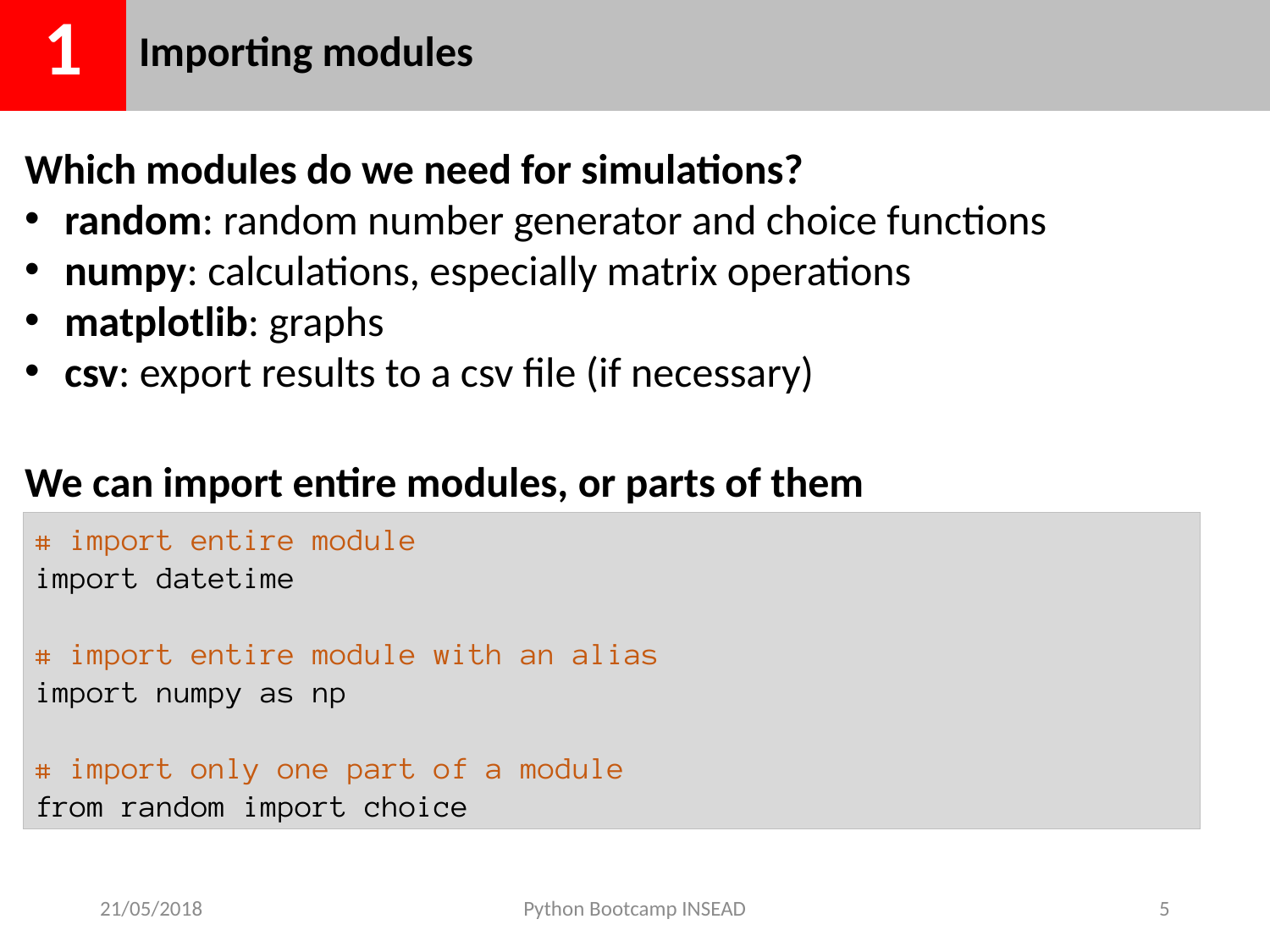

| 1 | Importing modules |
| --- | --- |
Which modules do we need for simulations?
random: random number generator and choice functions
numpy: calculations, especially matrix operations
matplotlib: graphs
csv: export results to a csv file (if necessary)

We can import entire modules, or parts of them
# import entire module
import datetime

# import entire module with an alias
import numpy as np

# import only one part of a module
from random import choice
21/05/2018
Python Bootcamp INSEAD
5